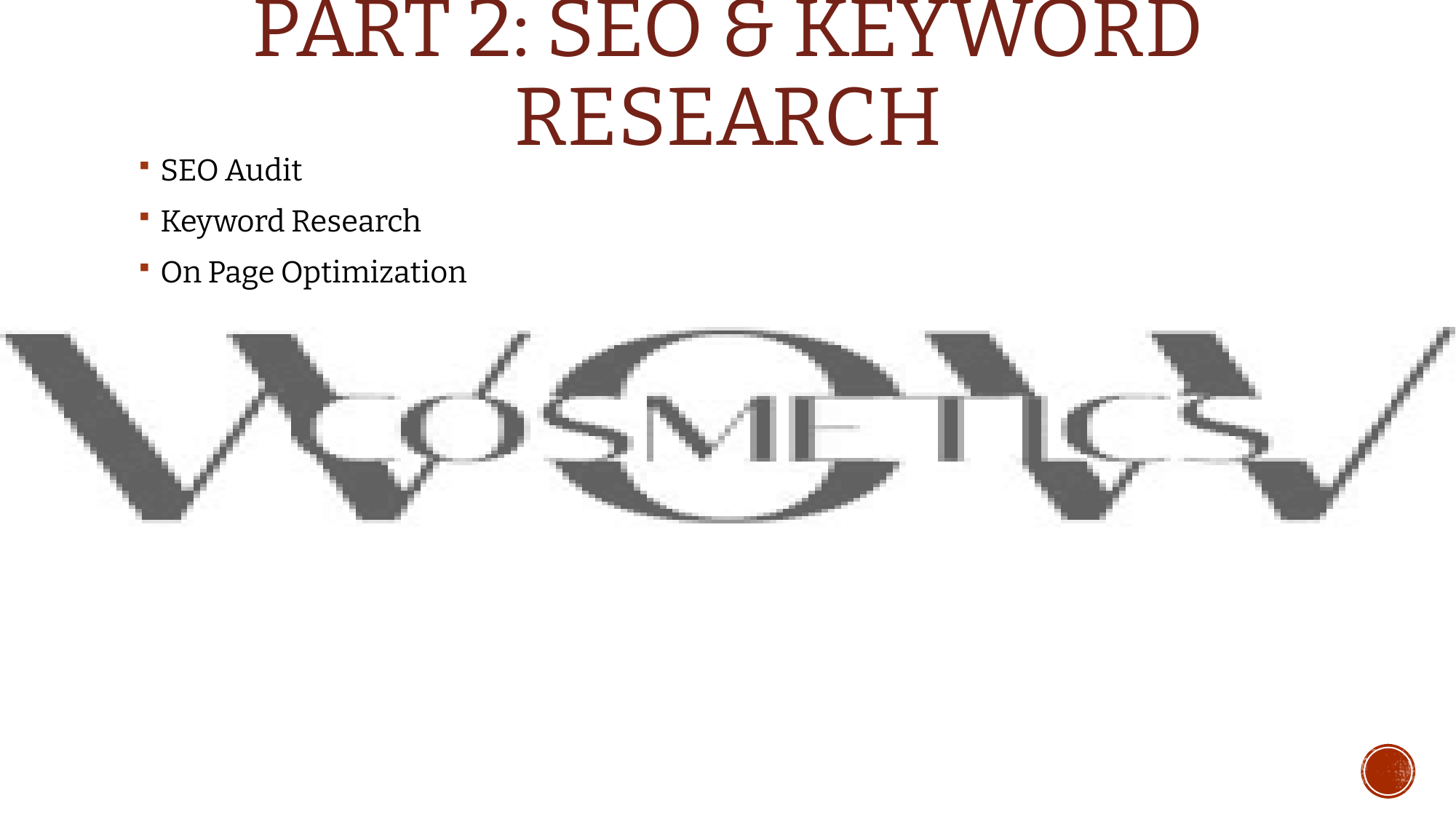

# Part 2: SEO & Keyword Research
SEO Audit
Keyword Research
On Page Optimization